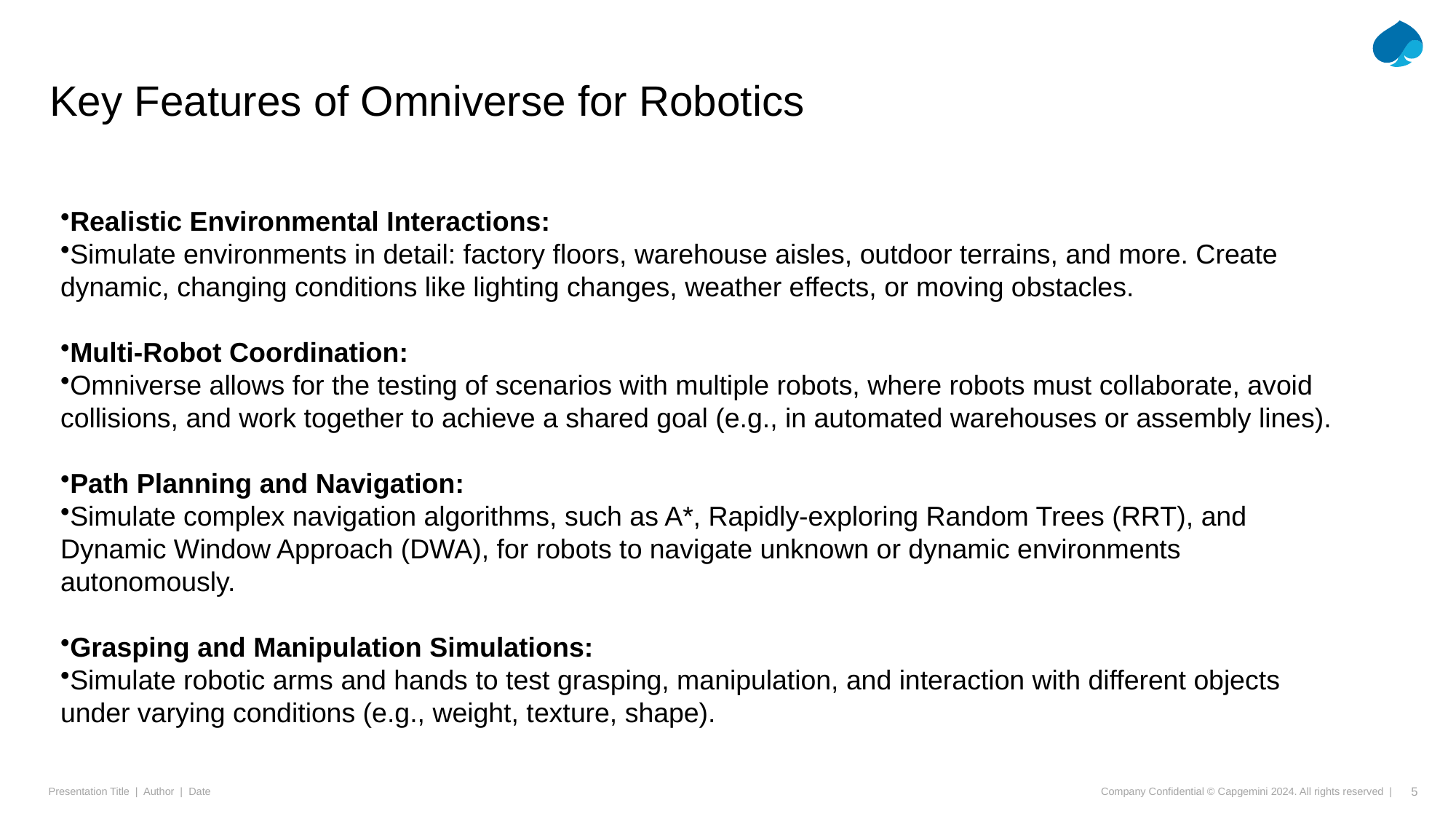

# Key Features of Omniverse for Robotics
Realistic Environmental Interactions:
Simulate environments in detail: factory floors, warehouse aisles, outdoor terrains, and more. Create dynamic, changing conditions like lighting changes, weather effects, or moving obstacles.

Multi-Robot Coordination:
Omniverse allows for the testing of scenarios with multiple robots, where robots must collaborate, avoid collisions, and work together to achieve a shared goal (e.g., in automated warehouses or assembly lines).

Path Planning and Navigation:
Simulate complex navigation algorithms, such as A*, Rapidly-exploring Random Trees (RRT), and Dynamic Window Approach (DWA), for robots to navigate unknown or dynamic environments autonomously.

Grasping and Manipulation Simulations:
Simulate robotic arms and hands to test grasping, manipulation, and interaction with different objects under varying conditions (e.g., weight, texture, shape).